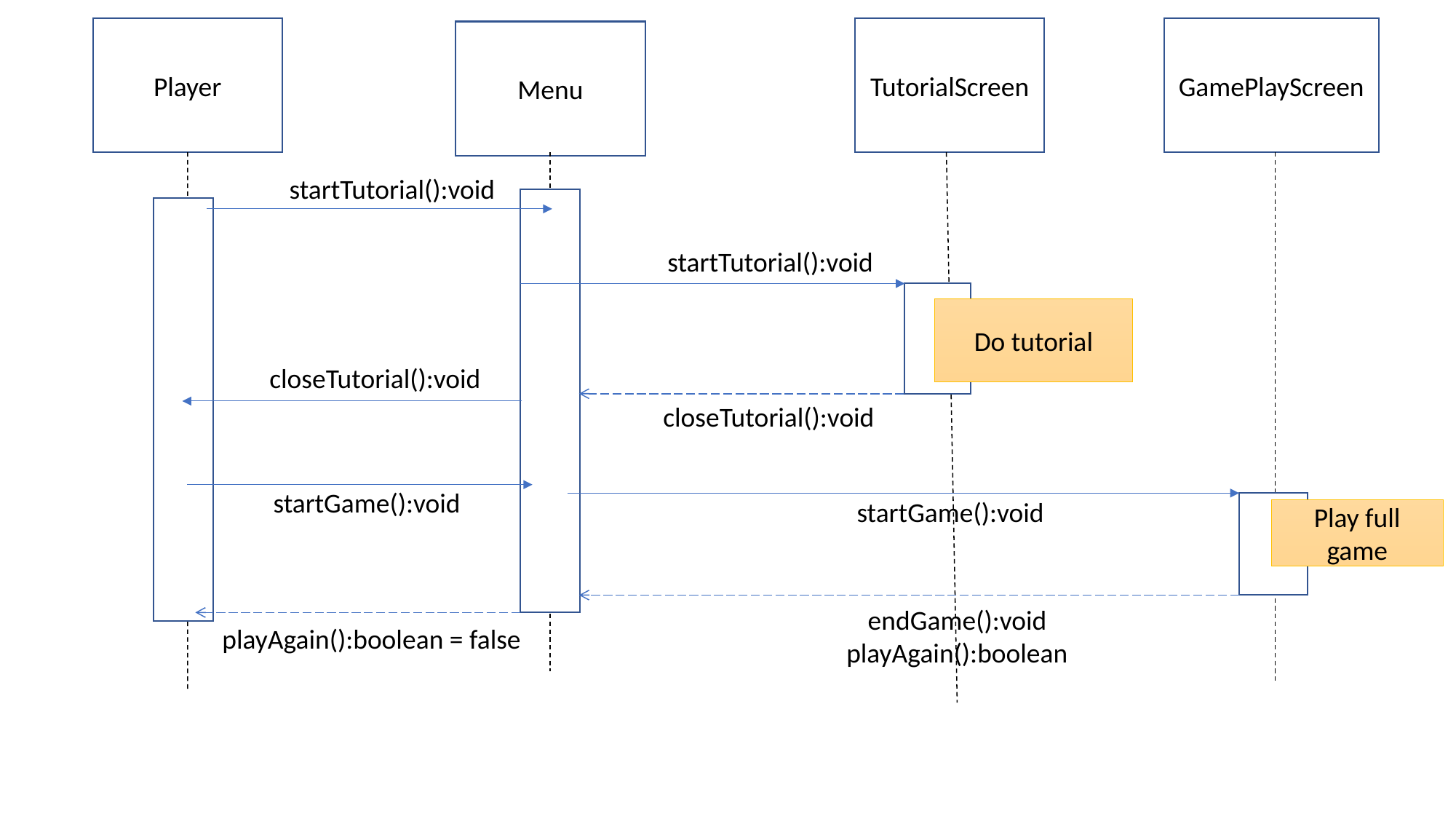

TutorialScreen
GamePlayScreen
Player
Menu
startTutorial():void

startTutorial():void

Do tutorial
closeTutorial():void

closeTutorial():void

startGame():void

startGame():void

Play full game
endGame():void
playAgain():boolean
playAgain():boolean = false